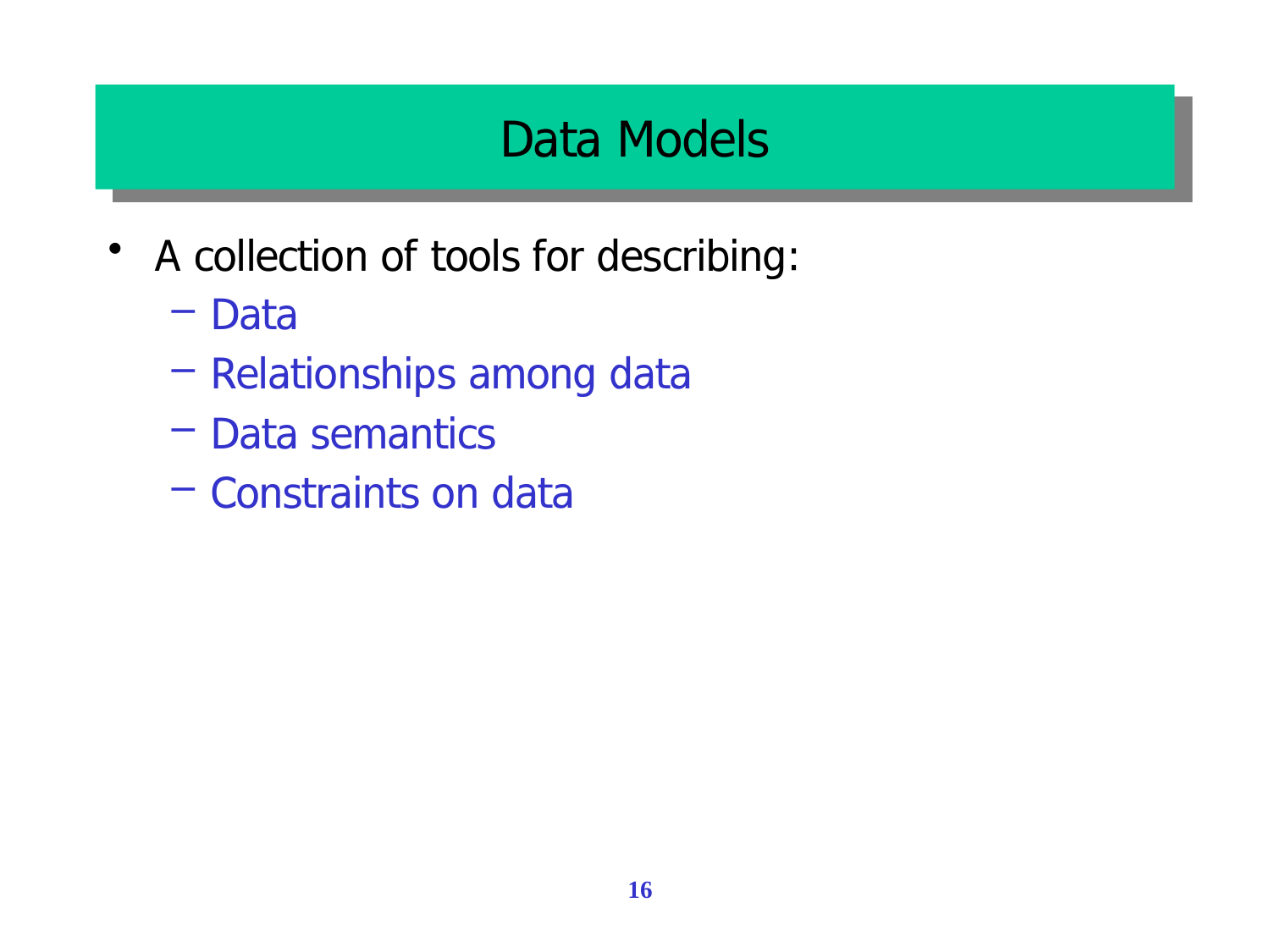

# Data Models
A collection of tools for describing:
Data
Relationships among data
Data semantics
Constraints on data
16